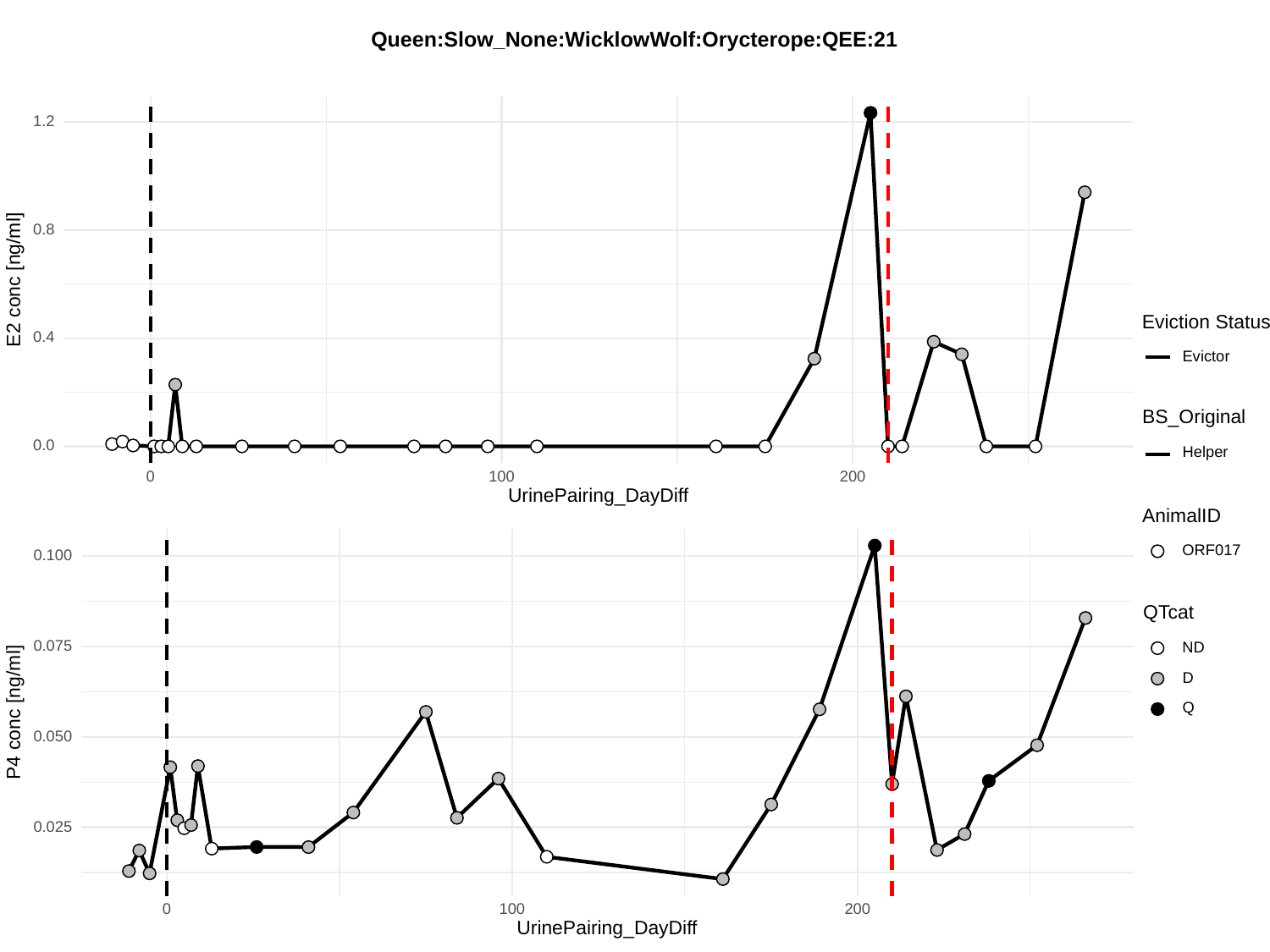

Queen:Slow_None:WicklowWolf:Orycterope:QEE:21

1.2

0.8

E2 conc [ng/ml]

Eviction Status
0.4

Evictor

BS_Original

0.0
Helper

0
100
200
UrinePairing_DayDiff
AnimalID

ORF017

0.100

QTcat

0.075

ND

D

Q

P4 conc [ng/ml]

0.050

0.025

0
100
200
UrinePairing_DayDiff